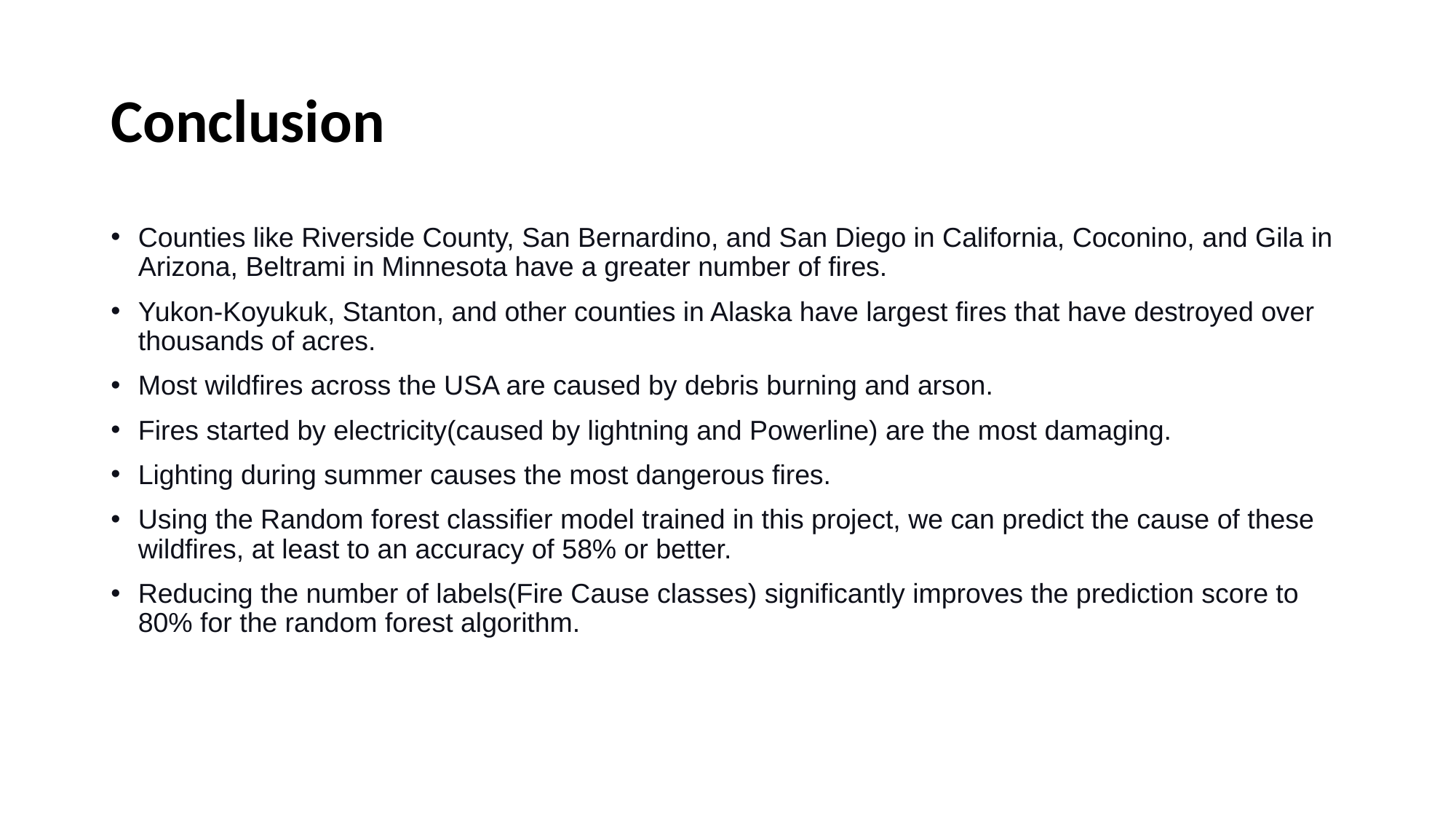

# Conclusion
Counties like Riverside County, San Bernardino, and San Diego in California, Coconino, and Gila in Arizona, Beltrami in Minnesota have a greater number of fires.
Yukon-Koyukuk, Stanton, and other counties in Alaska have largest fires that have destroyed over thousands of acres.
Most wildfires across the USA are caused by debris burning and arson.
Fires started by electricity(caused by lightning and Powerline) are the most damaging.
Lighting during summer causes the most dangerous fires.
Using the Random forest classifier model trained in this project, we can predict the cause of these wildfires, at least to an accuracy of 58% or better.
Reducing the number of labels(Fire Cause classes) significantly improves the prediction score to 80% for the random forest algorithm.